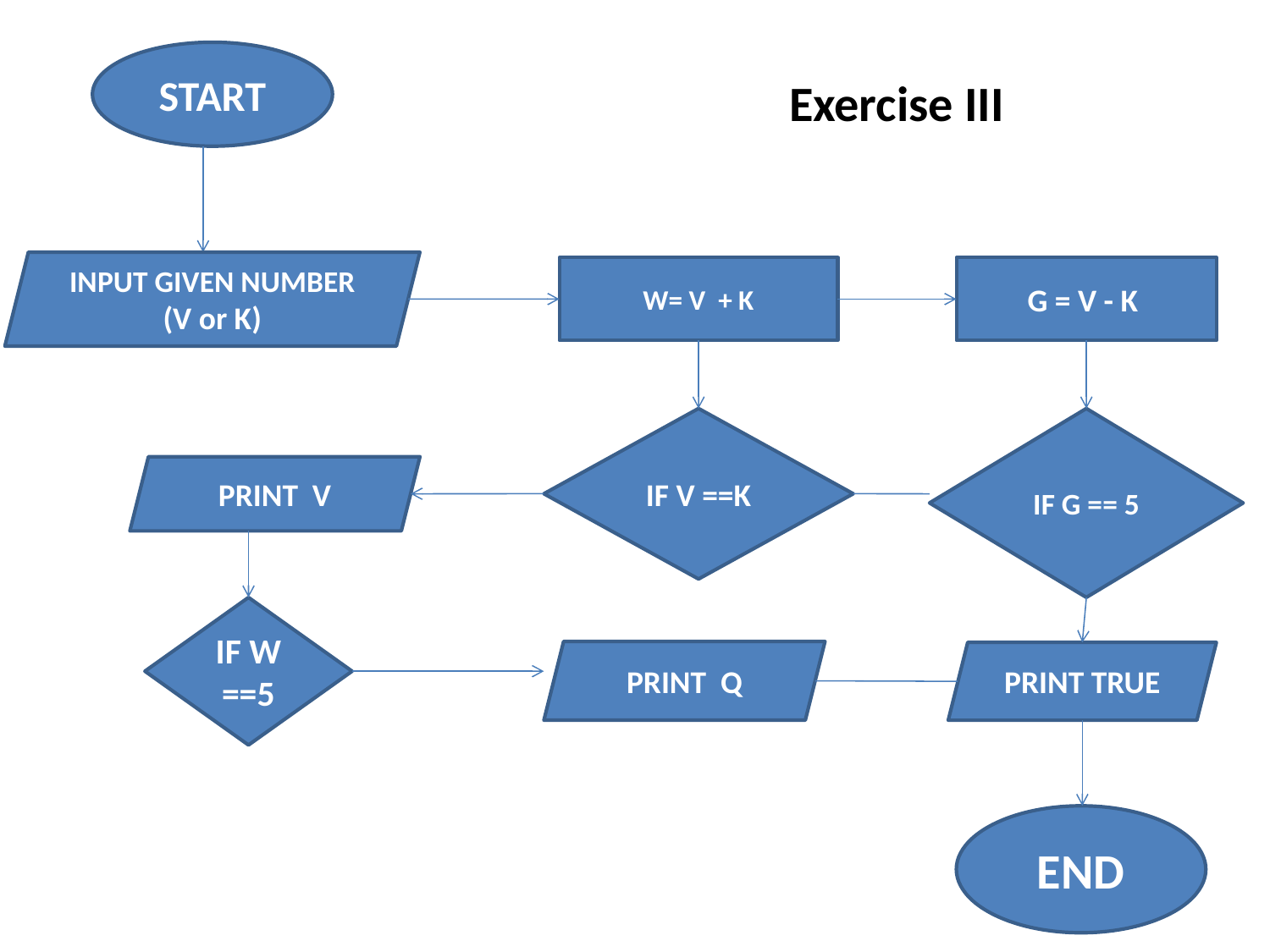

START
Exercise III
INPUT GIVEN NUMBER
(V or K)
W= V  + K
G = V - K
IF V ==K
IF G == 5

PRINT  V

IF W ==5

PRINT  Q

PRINT TRUE
END